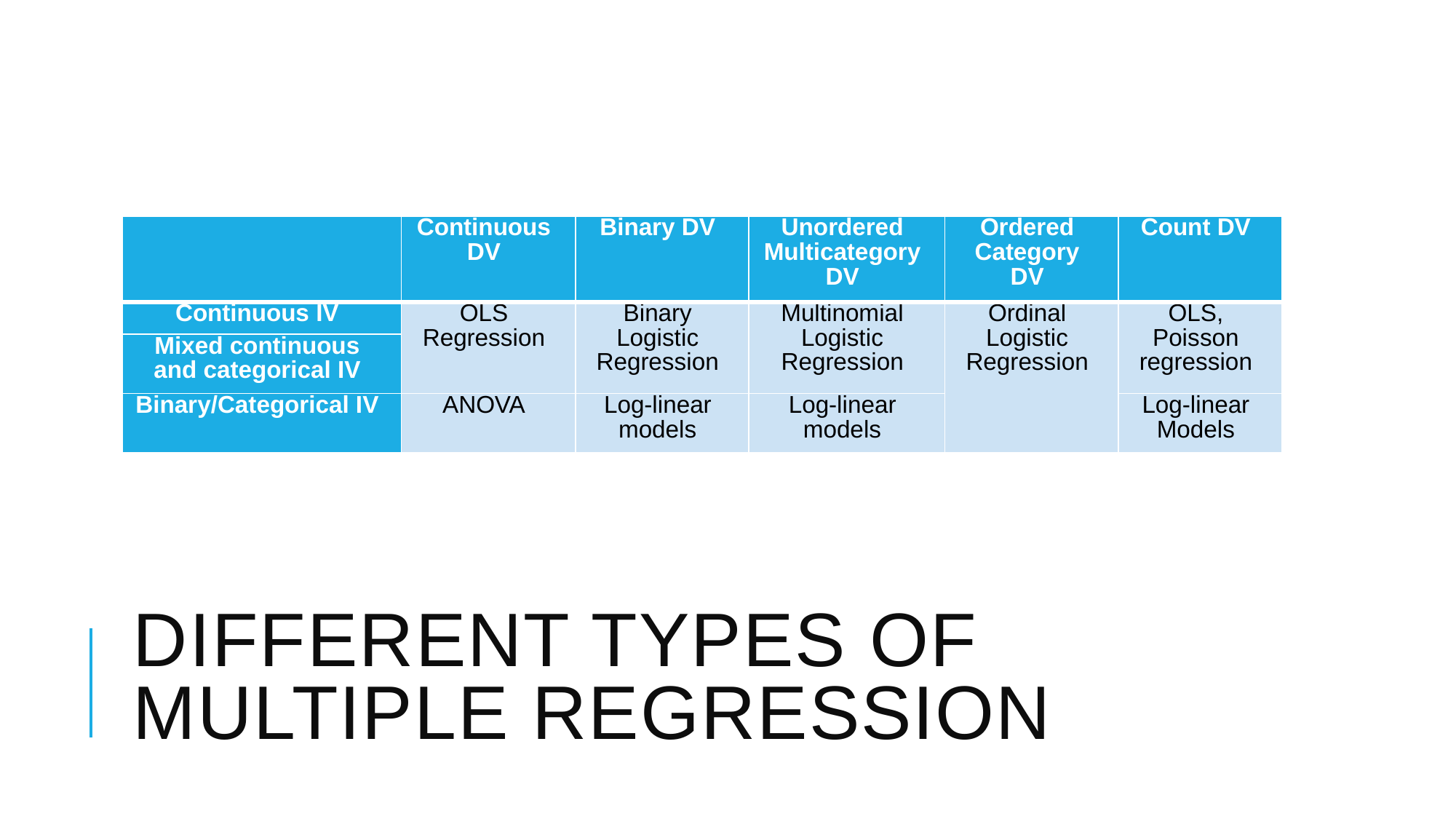

|  | Continuous DV | Binary DV | Unordered Multicategory DV | Ordered Category DV | Count DV |
| --- | --- | --- | --- | --- | --- |
| Continuous IV | OLS Regression | Binary Logistic Regression | Multinomial Logistic Regression | Ordinal Logistic Regression | OLS, Poisson regression |
| Mixed continuous and categorical IV |  |  |  |  |  |
| Binary/Categorical IV | ANOVA | Log-linear models | Log-linear models |  | Log-linear Models |
# Different Types of Multiple REgression